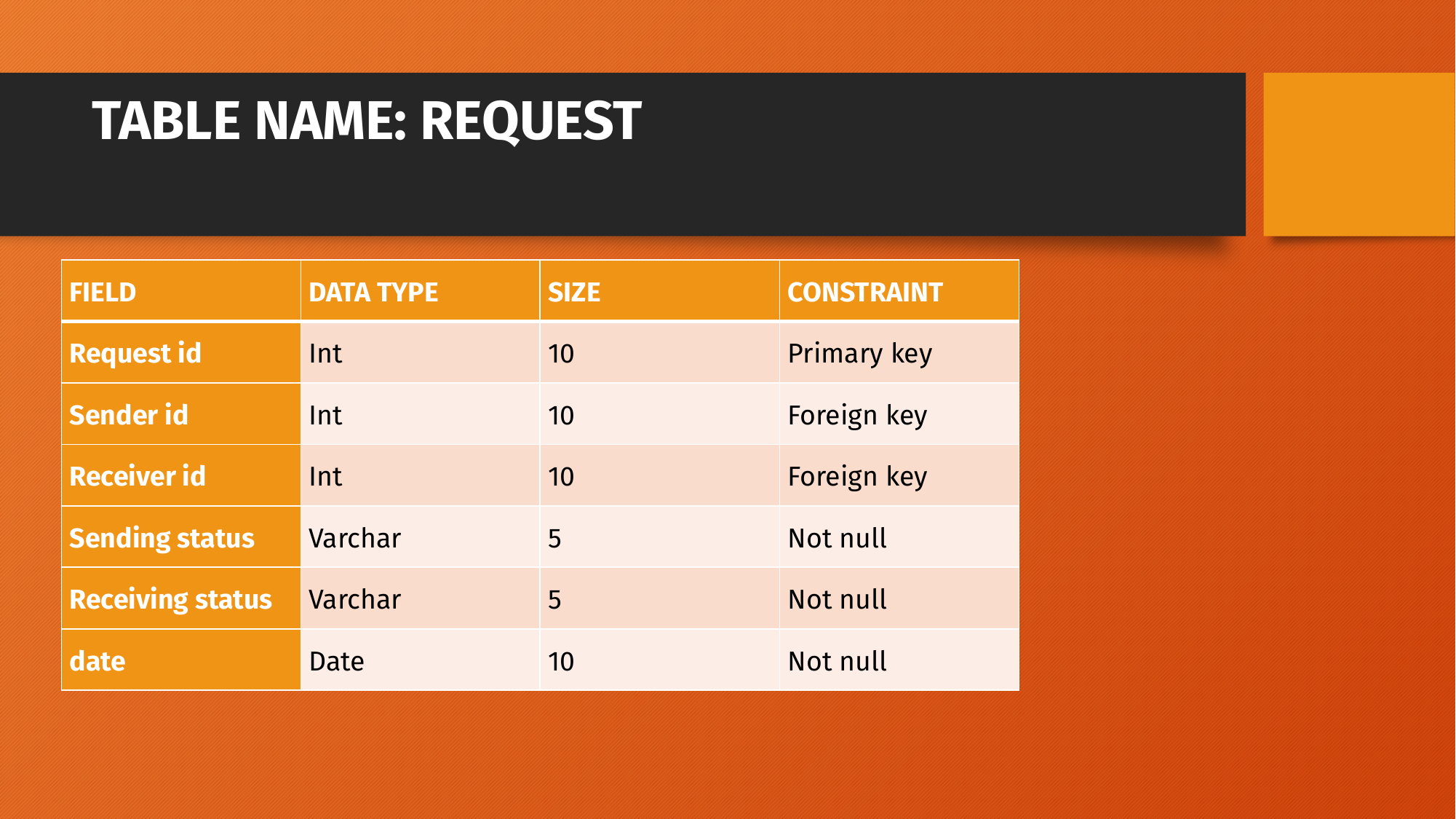

# TABLE NAME: REQUEST
| FIELD | DATA TYPE | SIZE | CONSTRAINT |
| --- | --- | --- | --- |
| Request id | Int | 10 | Primary key |
| Sender id | Int | 10 | Foreign key |
| Receiver id | Int | 10 | Foreign key |
| Sending status | Varchar | 5 | Not null |
| Receiving status | Varchar | 5 | Not null |
| date | Date | 10 | Not null |